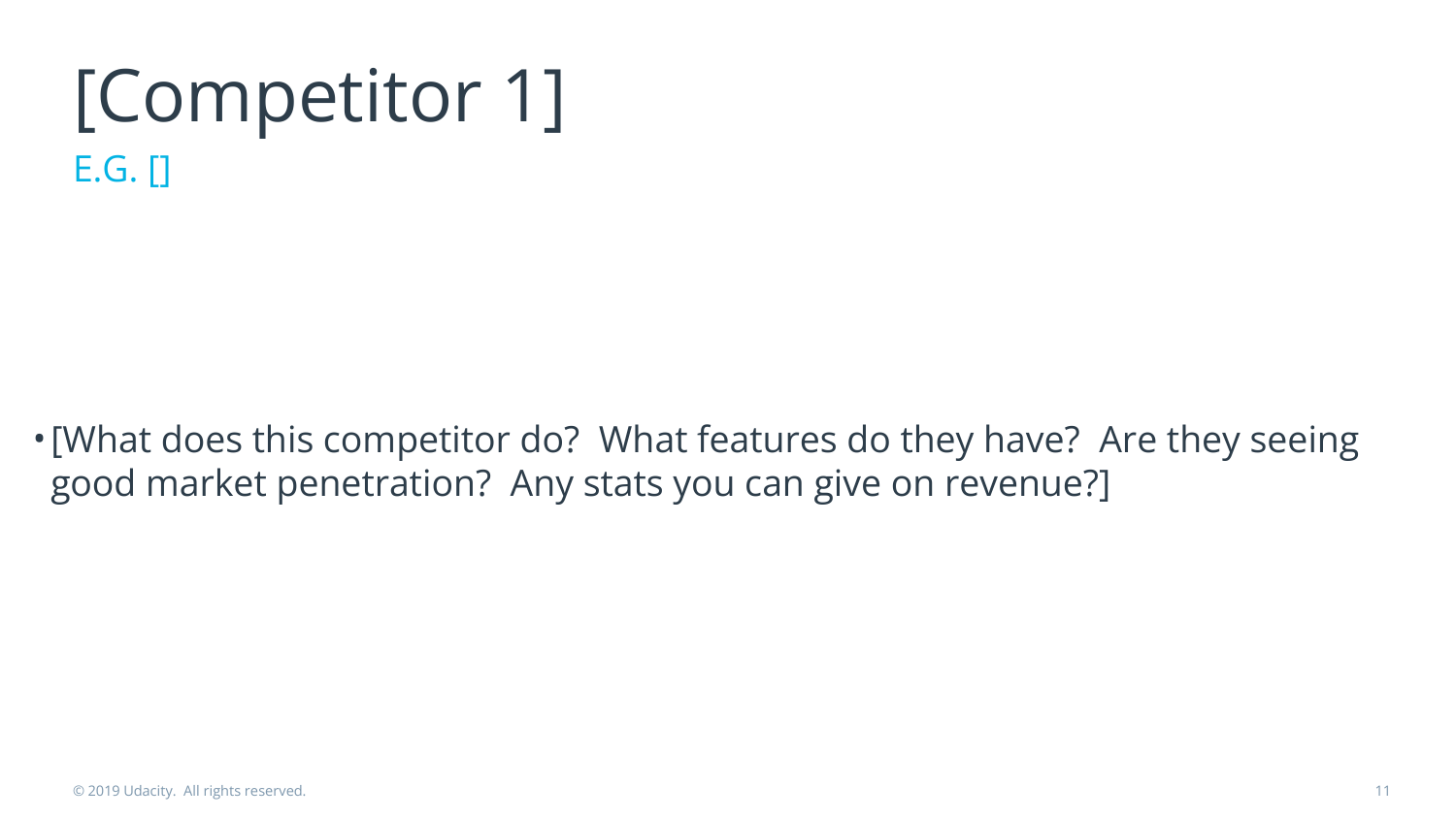

# [Competitor 1]
E.G. []

[What does this competitor do?  What features do they have?  Are they seeing good market penetration?  Any stats you can give on revenue?]
© 2019 Udacity.  All rights reserved.
11